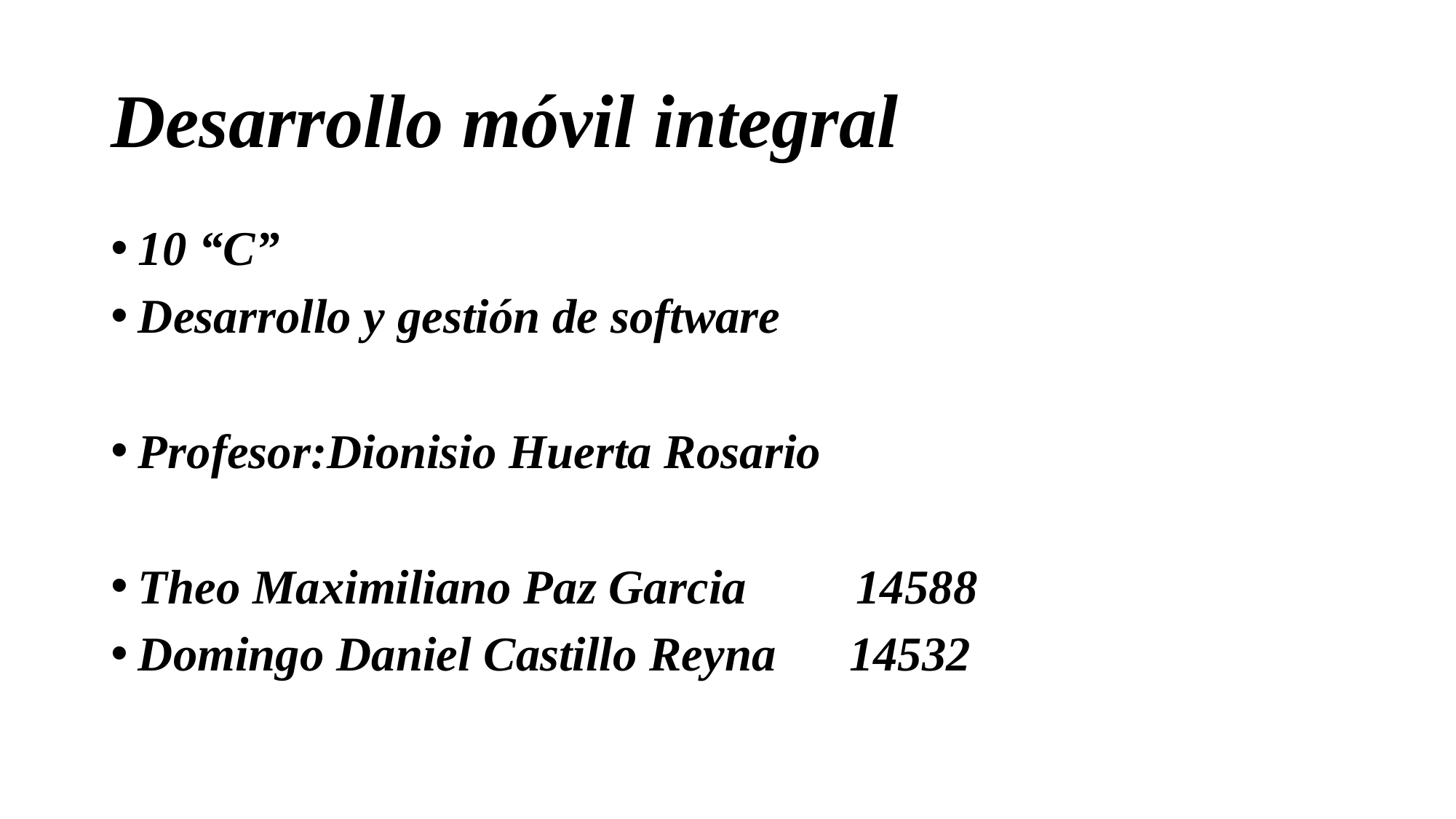

# Desarrollo móvil integral
10 “C”
Desarrollo y gestión de software

Profesor:Dionisio Huerta Rosario

Theo Maximiliano Paz Garcia         14588
Domingo Daniel Castillo Reyna      14532